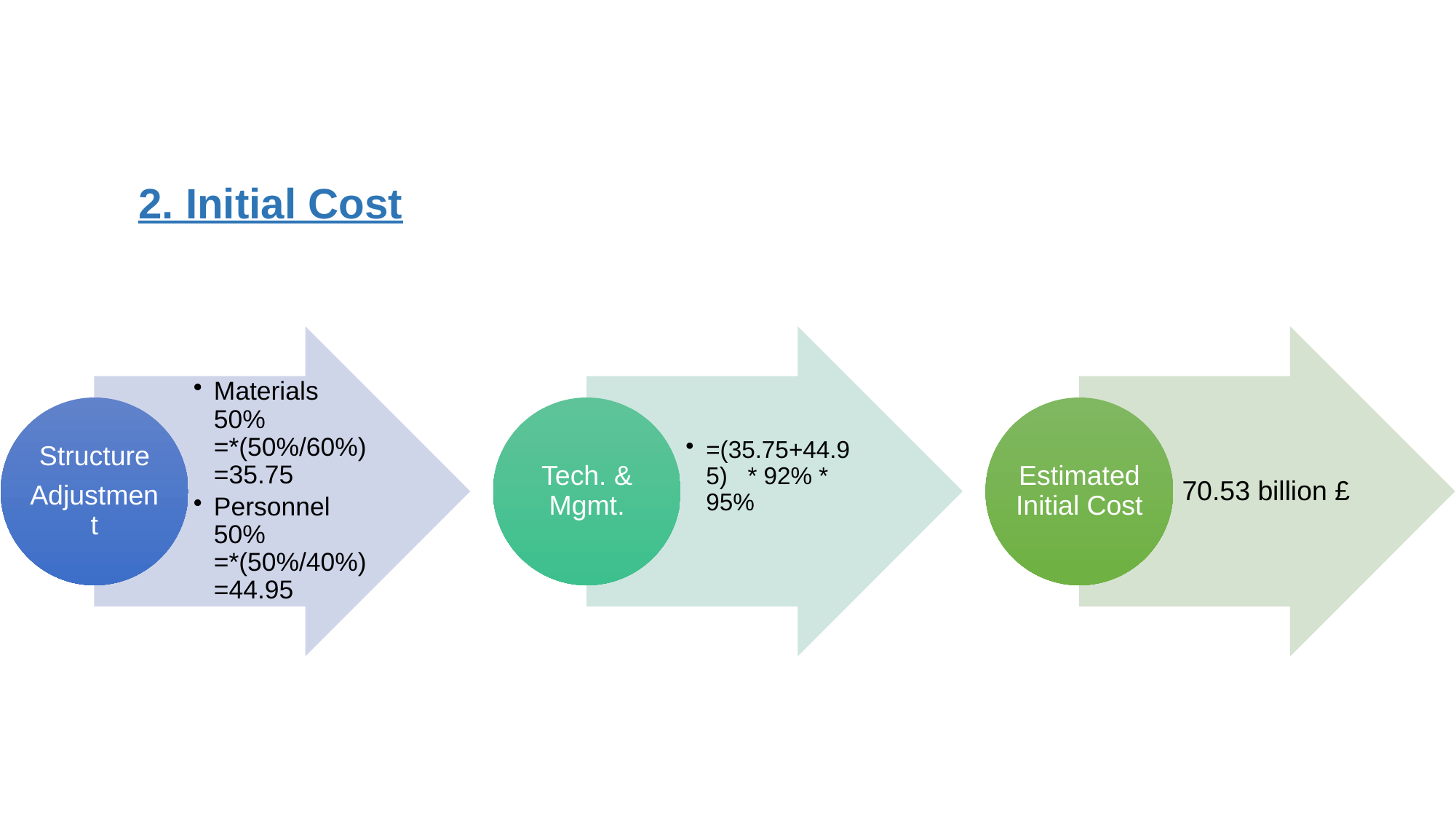

2. Initial Cost
Materials 50% =*(50%/60%) =35.75
Personnel 50% =*(50%/40%) =44.95
Structure
Adjustment
=(35.75+44.95)   * 92% * 95%

Tech. & Mgmt.
70.53 billion £
Estimated Initial Cost